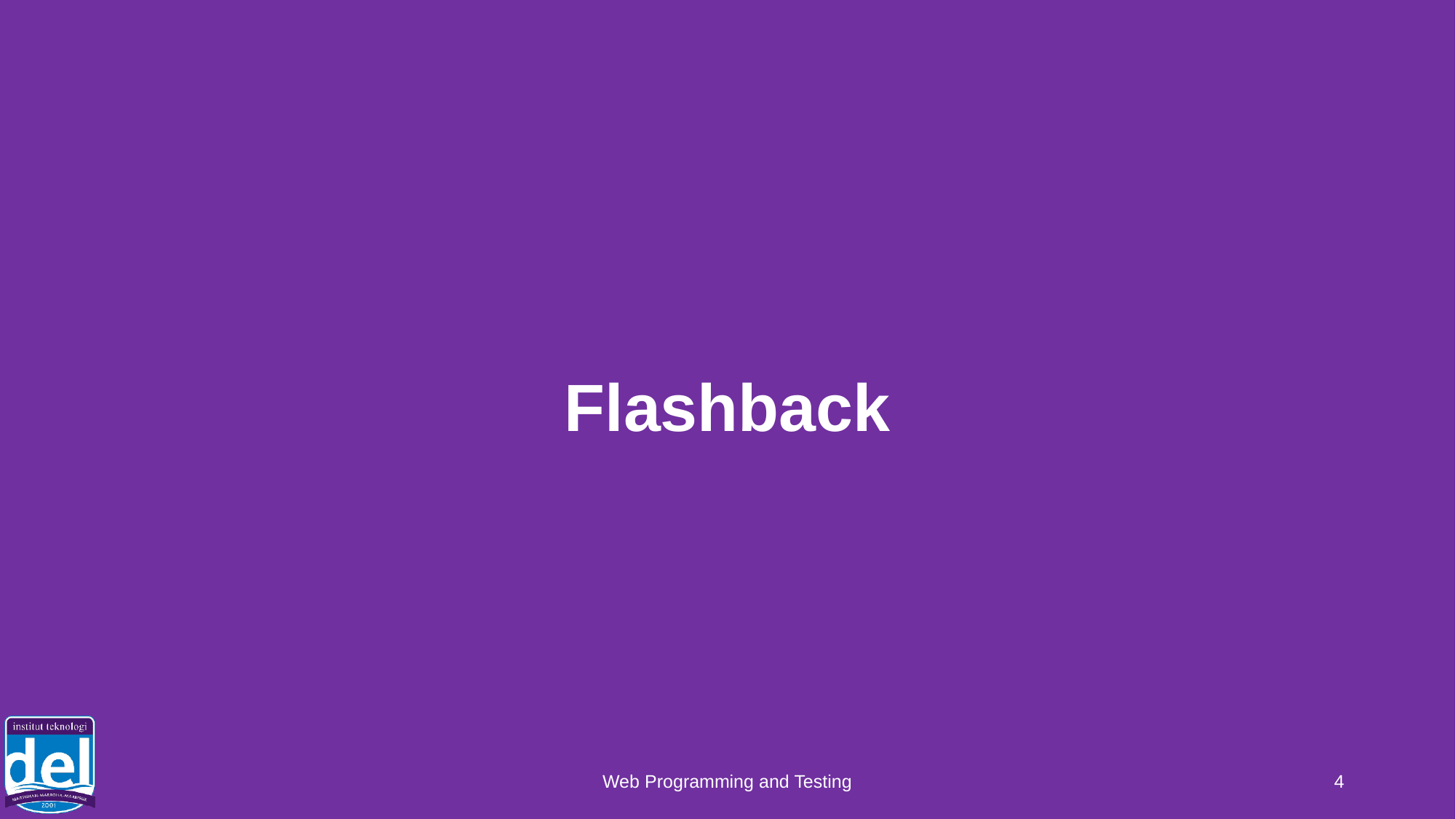

# Flashback
Web Programming and Testing
4